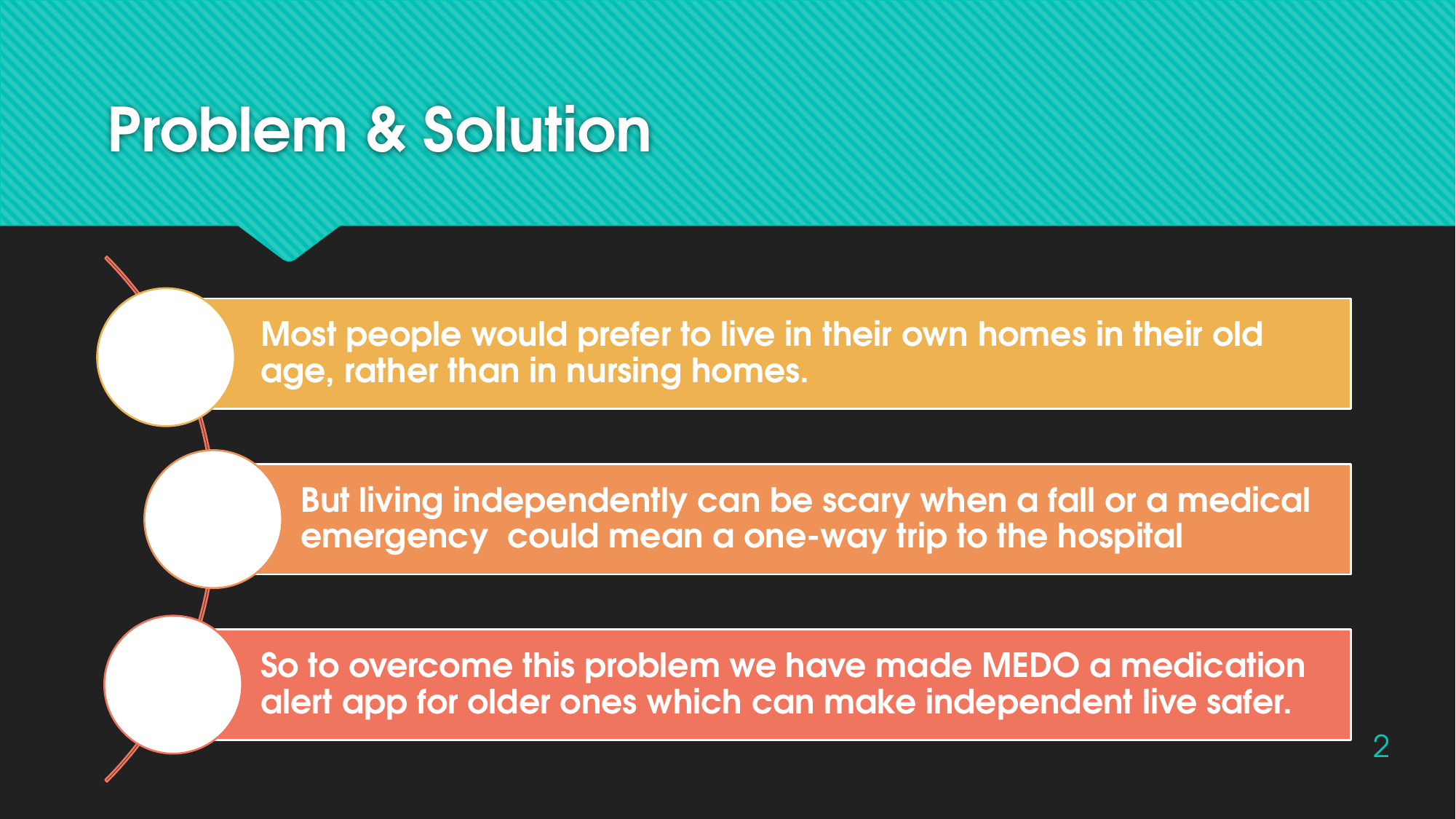

# Problem & Solution
Most people would prefer to live in their own homes in their old age, rather than in nursing homes.
But living independently can be scary when a fall or a medical emergency  could mean a one-way trip to the hospital
So to overcome this problem we have made MEDO a medication alert app for older ones which can make independent live safer.
2